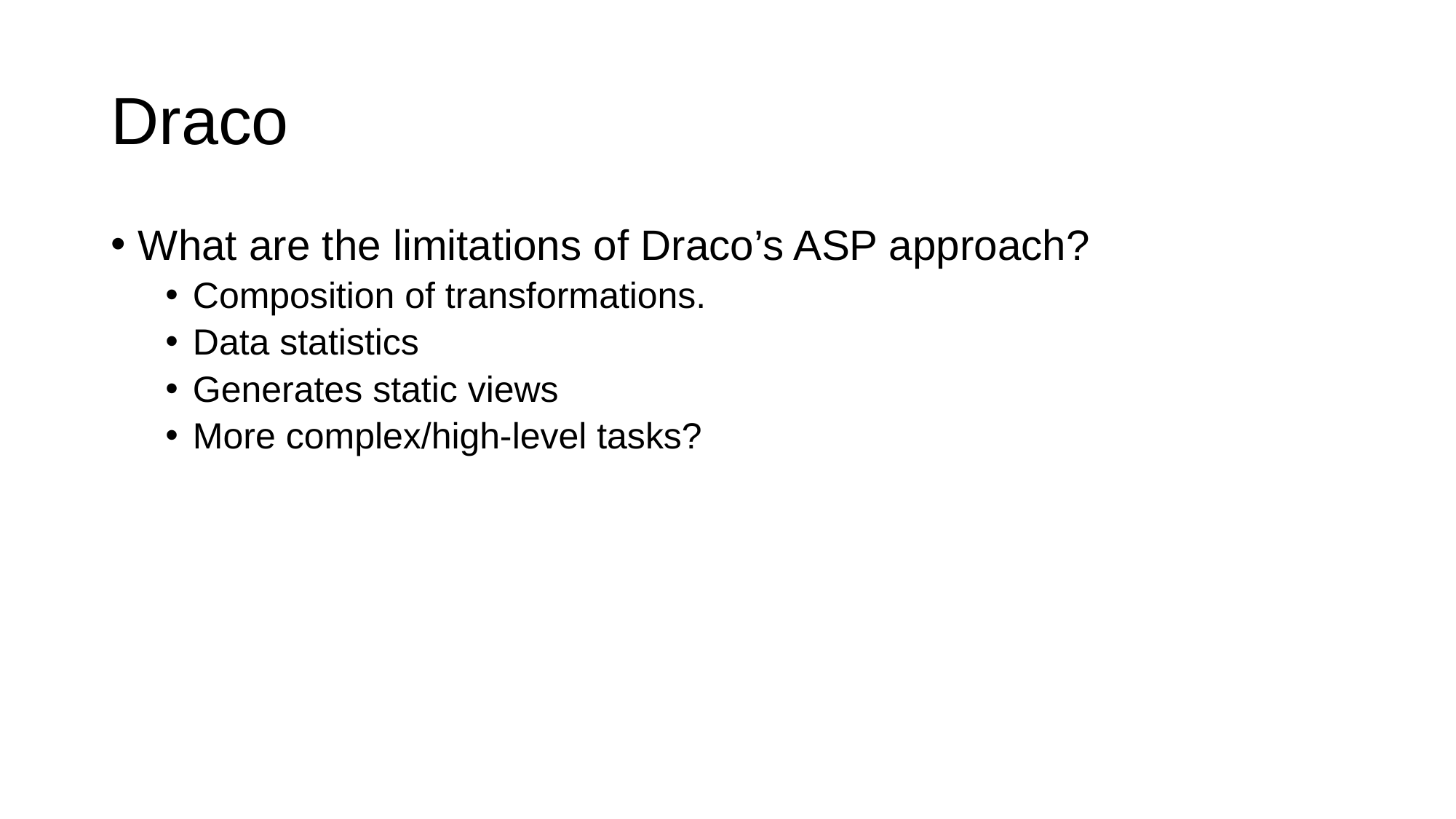

# Draco
What are the limitations of Draco’s ASP approach?
Composition of transformations.
Data statistics
Generates static views
More complex/high-level tasks?